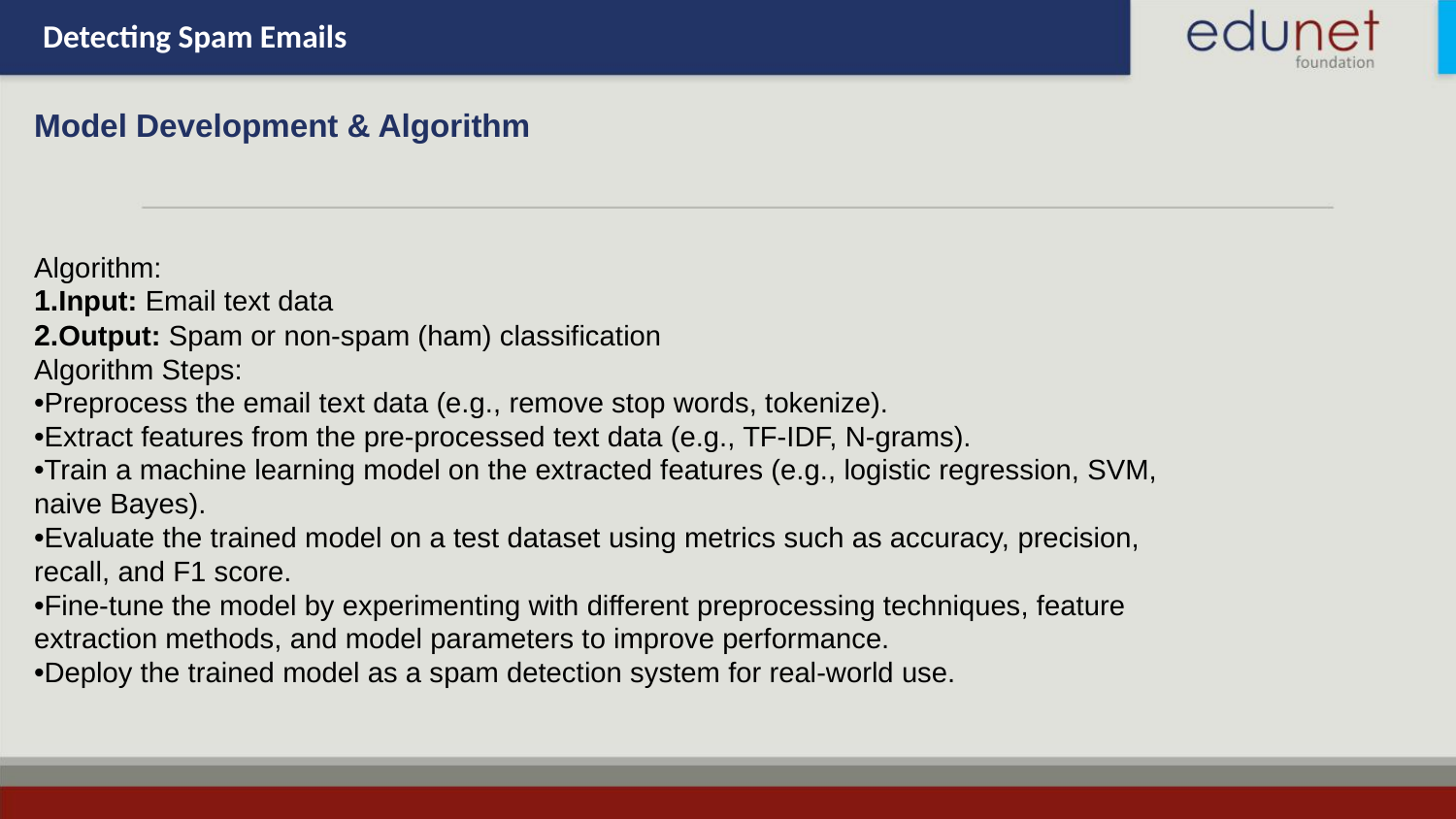

Detecting Spam Emails
Model Development & Algorithm
Algorithm:
1.Input: Email text data
2.Output: Spam or non-spam (ham) classification
Algorithm Steps:
•Preprocess the email text data (e.g., remove stop words, tokenize).
•Extract features from the pre-processed text data (e.g., TF-IDF, N-grams).
•Train a machine learning model on the extracted features (e.g., logistic regression, SVM,
naive Bayes).
•Evaluate the trained model on a test dataset using metrics such as accuracy, precision,
recall, and F1 score.
•Fine-tune the model by experimenting with different preprocessing techniques, feature
extraction methods, and model parameters to improve performance.
•Deploy the trained model as a spam detection system for real-world use.